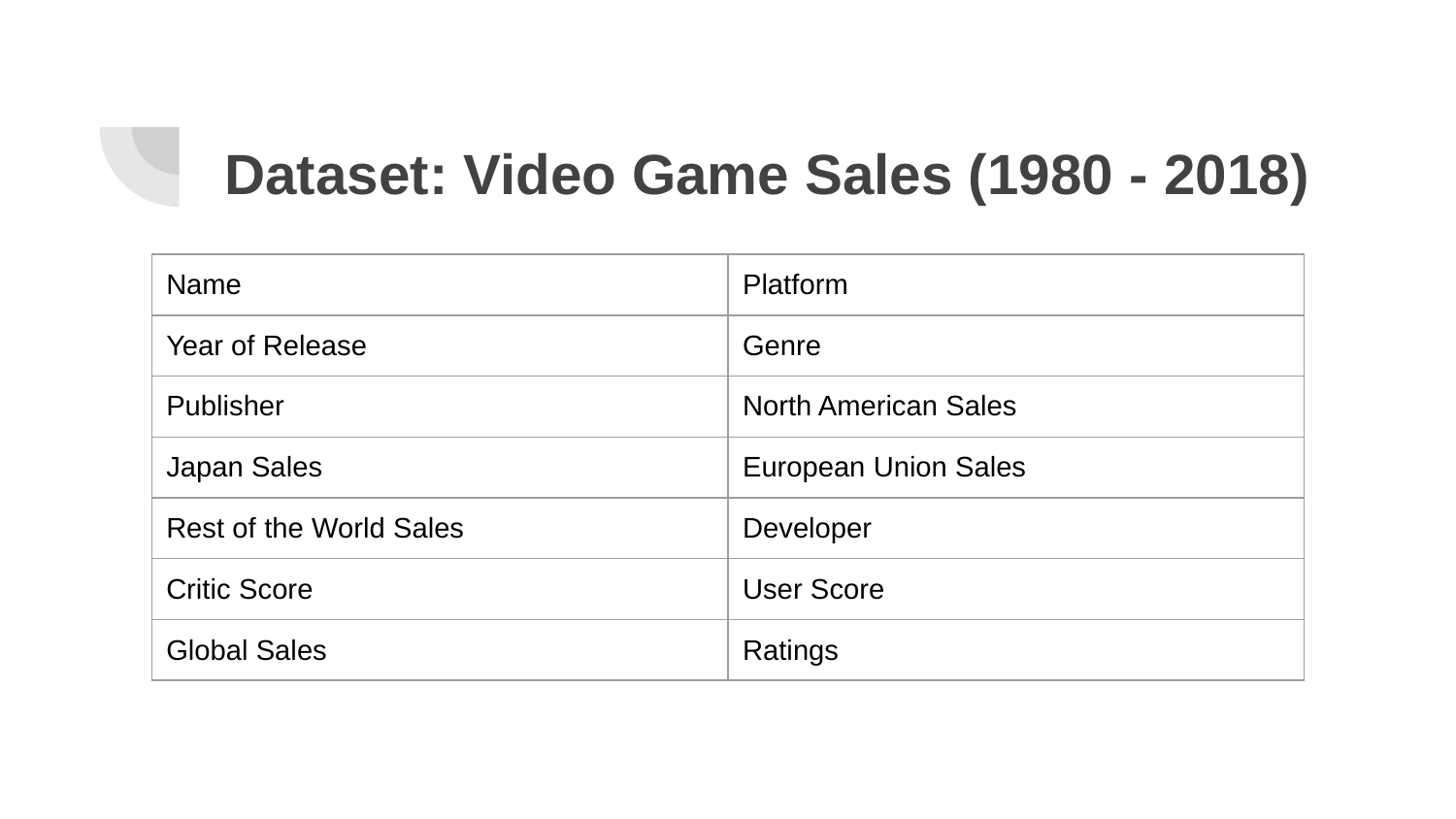

# Dataset: Video Game Sales (1980 - 2018)
| Name | Platform |
| --- | --- |
| Year of Release | Genre |
| Publisher | North American Sales |
| Japan Sales | European Union Sales |
| Rest of the World Sales | Developer |
| Critic Score | User Score |
| Global Sales | Ratings |